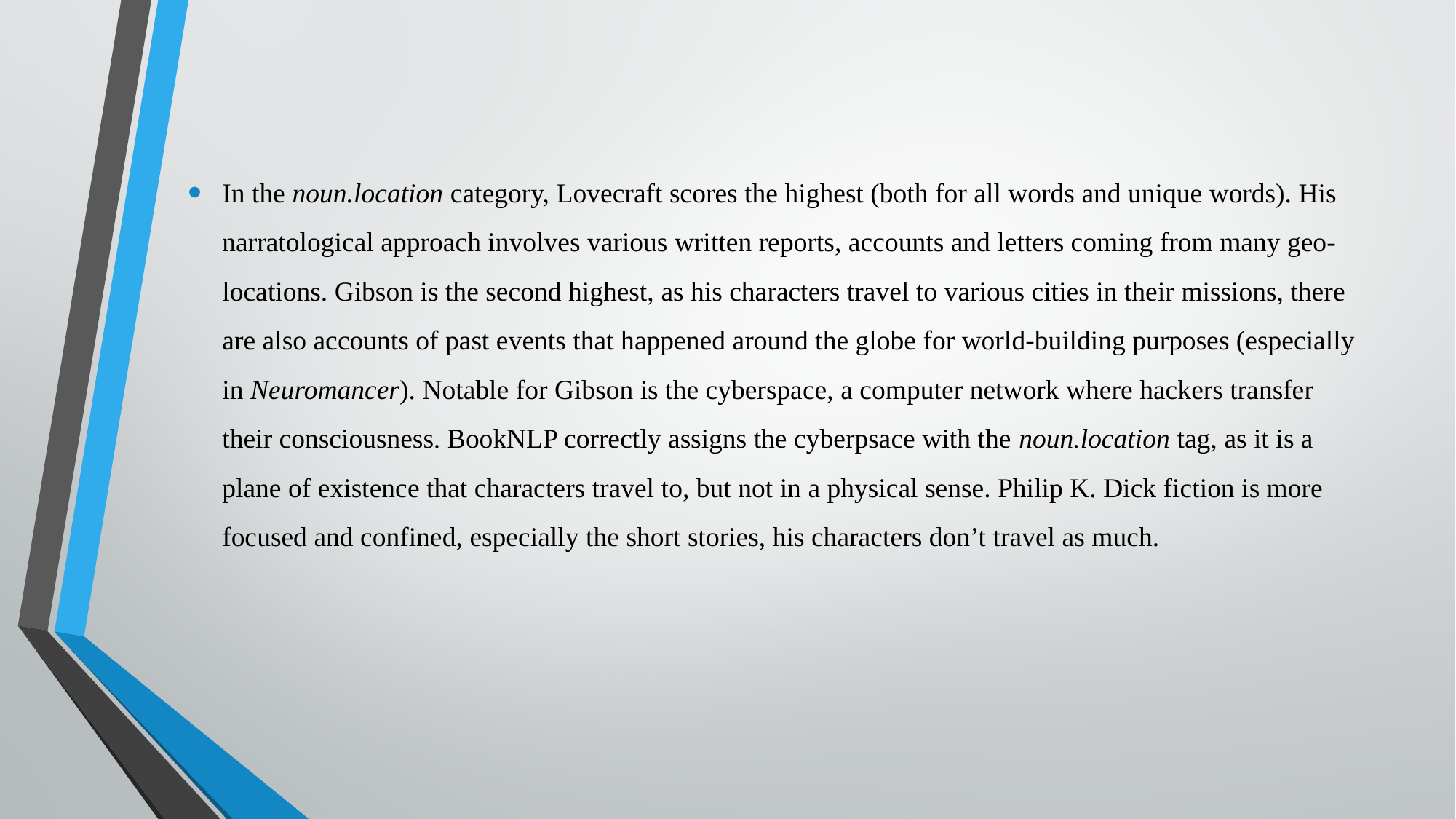

In the noun.location category, Lovecraft scores the highest (both for all words and unique words). His narratological approach involves various written reports, accounts and letters coming from many geo-locations. Gibson is the second highest, as his characters travel to various cities in their missions, there are also accounts of past events that happened around the globe for world-building purposes (especially in Neuromancer). Notable for Gibson is the cyberspace, a computer network where hackers transfer their consciousness. BookNLP correctly assigns the cyberpsace with the noun.location tag, as it is a plane of existence that characters travel to, but not in a physical sense. Philip K. Dick fiction is more focused and confined, especially the short stories, his characters don’t travel as much.